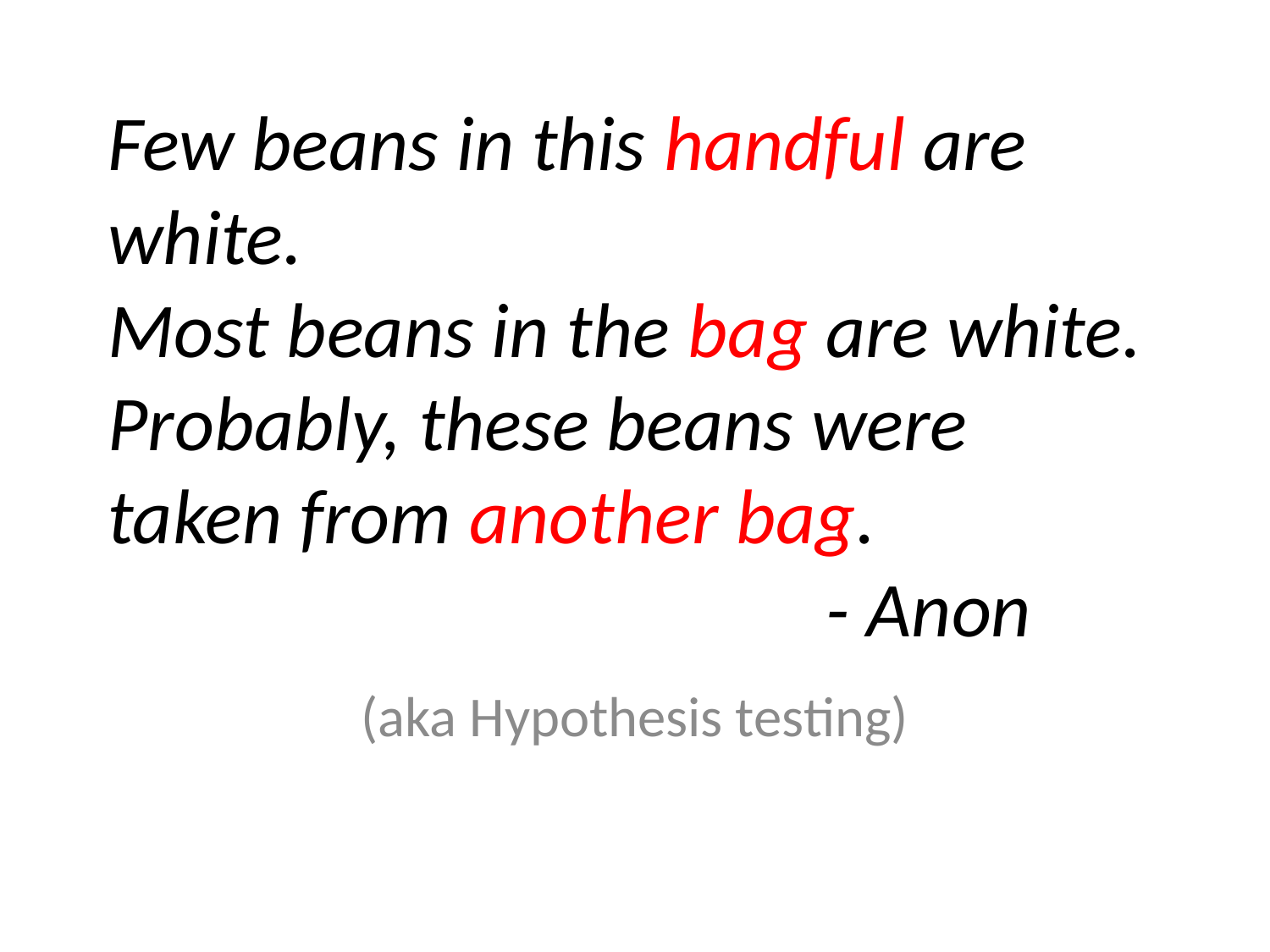

# Few beans in this handful are 	white. Most beans in the bag are white. Probably, these beans were 	taken from another bag. - Anon
(aka Hypothesis testing)